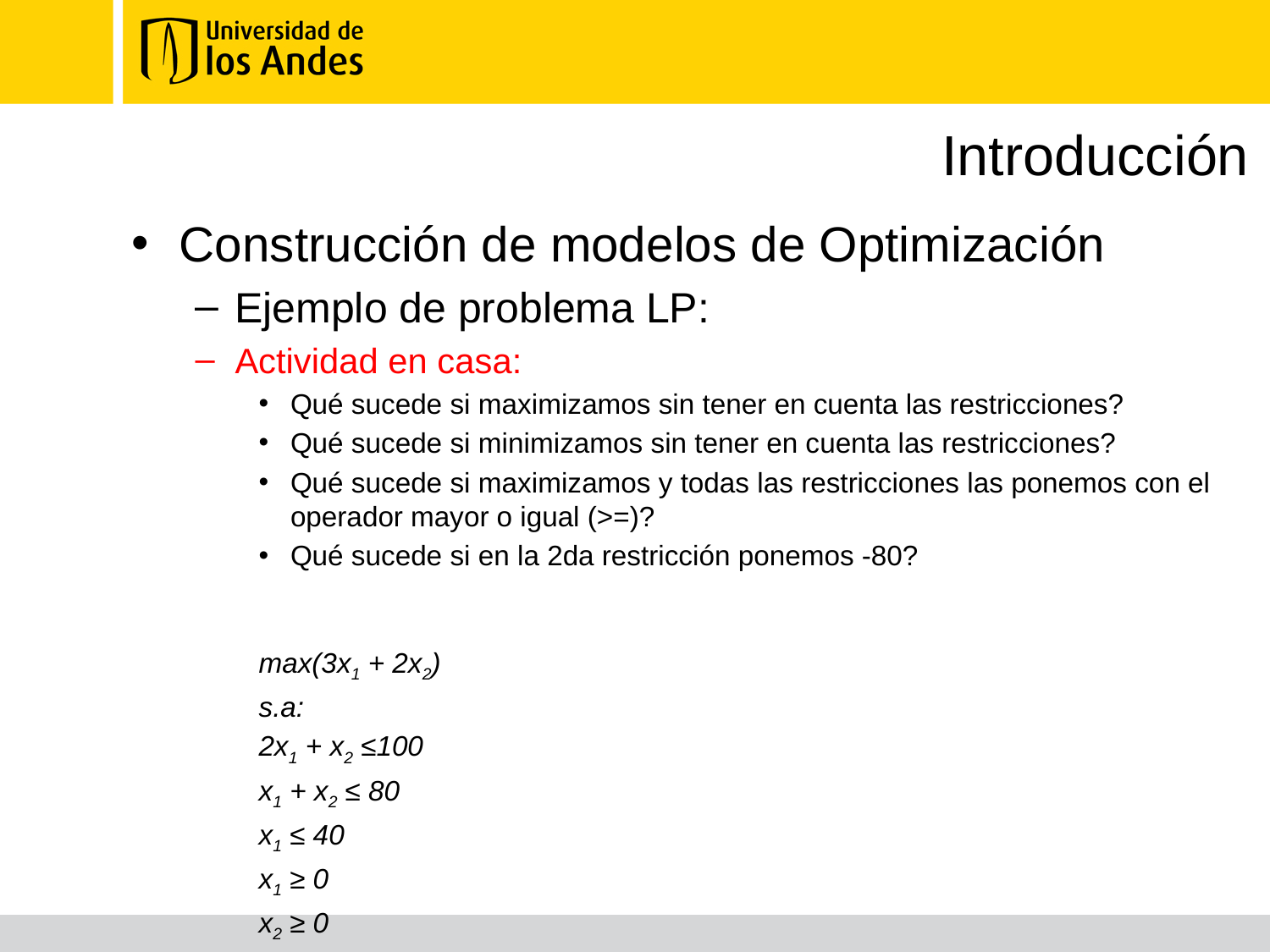

# Introducción
Construcción de modelos de Optimización
Ejemplo de problema LP:
Actividad en casa:
Qué sucede si maximizamos sin tener en cuenta las restricciones?
Qué sucede si minimizamos sin tener en cuenta las restricciones?
Qué sucede si maximizamos y todas las restricciones las ponemos con el operador mayor o igual (>=)?
Qué sucede si en la 2da restricción ponemos -80?

	max(3x1 + 2x2)
	s.a:
	2x1 + x2 ≤100
	x1 + x2 ≤ 80
	x1 ≤ 40
	x1 ≥ 0
	x2 ≥ 0